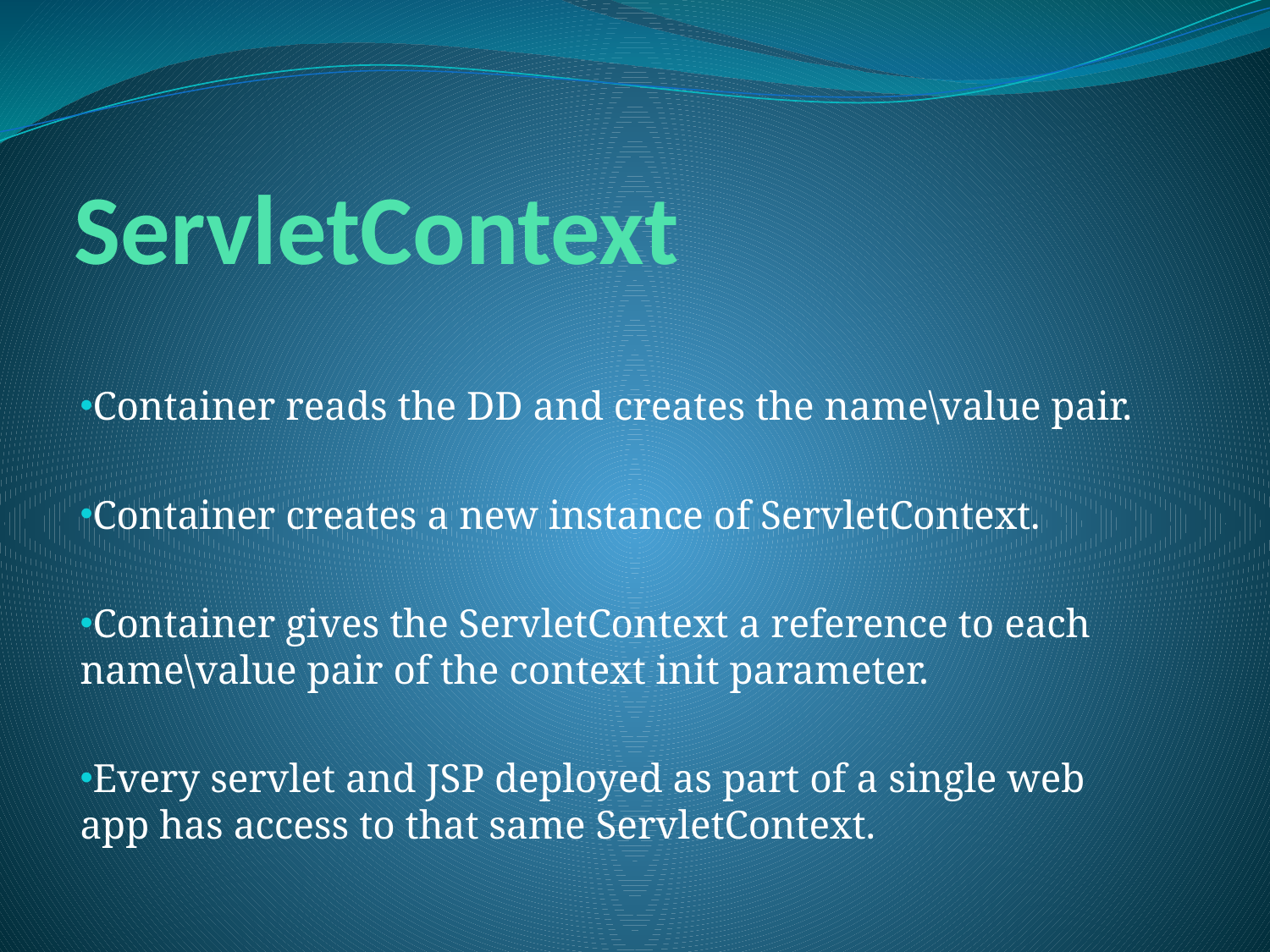

# ServletContext
Container reads the DD and creates the name\value pair.

Container creates a new instance of ServletContext.

Container gives the ServletContext a reference to each name\value pair of the context init parameter.

Every servlet and JSP deployed as part of a single web app has access to that same ServletContext.